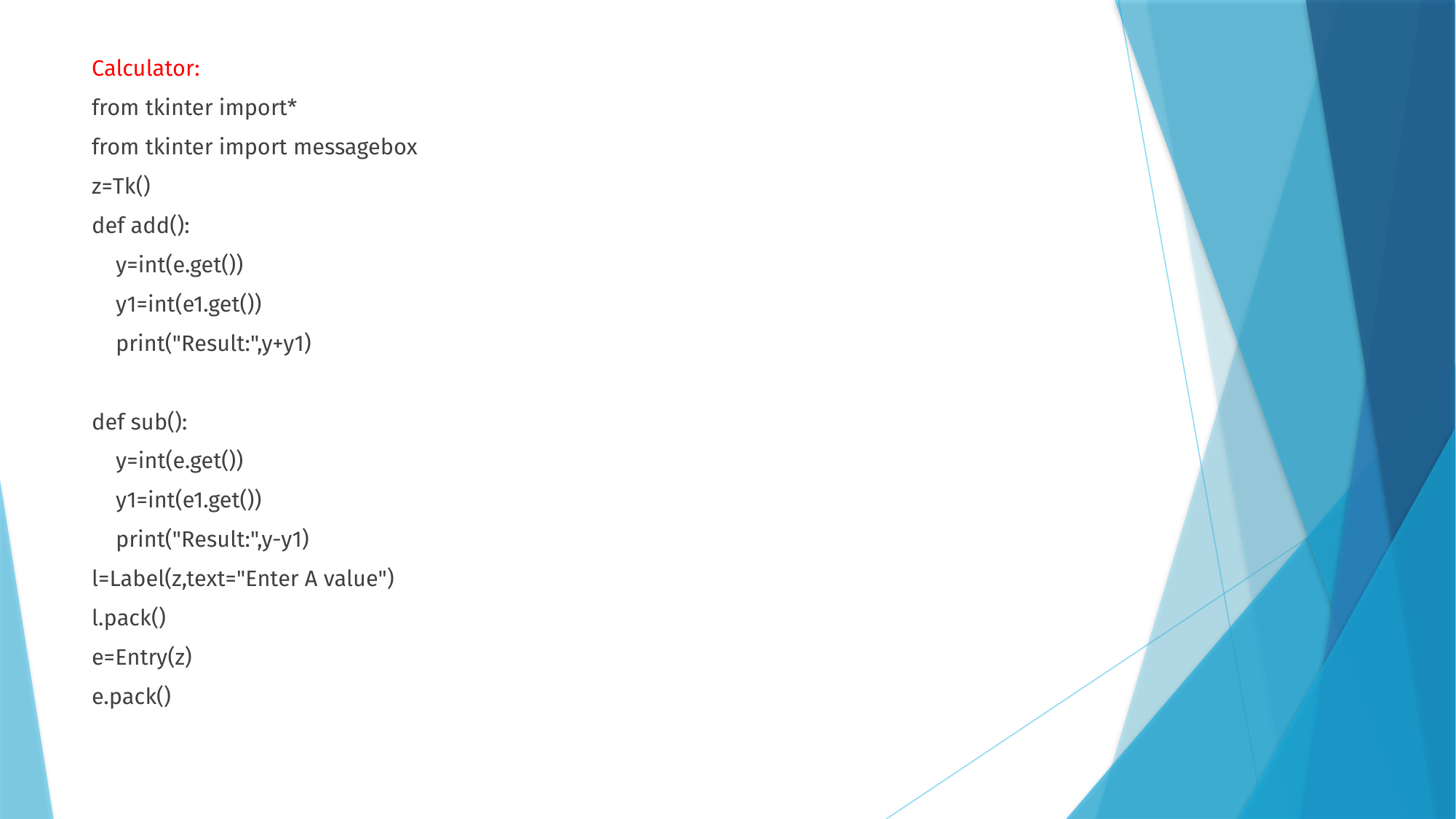

Calculator:
from tkinter import*
from tkinter import messagebox
z=Tk()
def add():
    y=int(e.get())
    y1=int(e1.get())
    print("Result:",y+y1)

def sub():
    y=int(e.get())
    y1=int(e1.get())
    print("Result:",y-y1)
l=Label(z,text="Enter A value")
l.pack()
e=Entry(z)
e.pack()